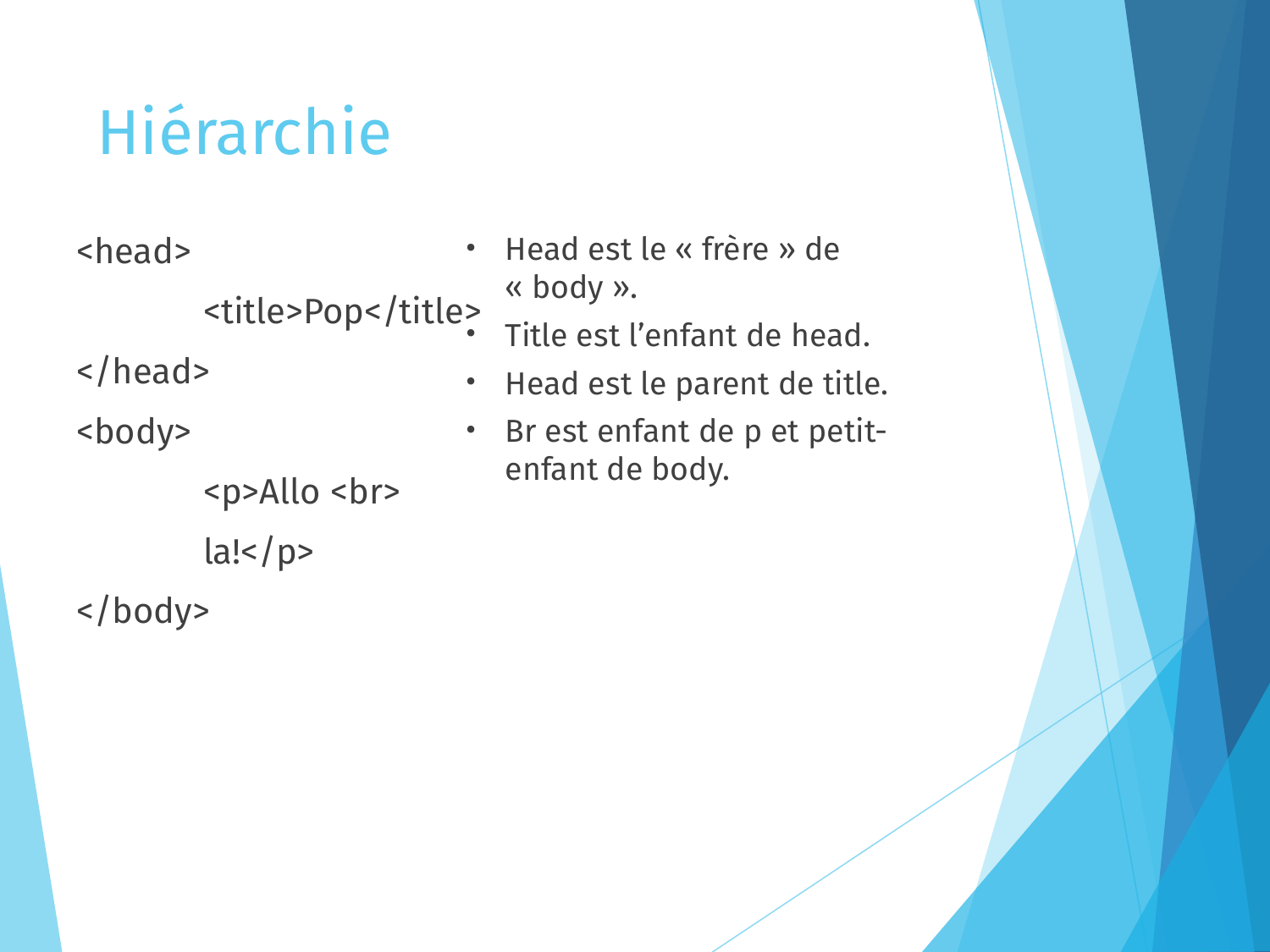

# Hiérarchie
<head>
	<title>Pop</title>
</head>
<body>
	<p>Allo <br>
	la!</p>
</body>
Head est le « frère » de « body ».
Title est l’enfant de head.
Head est le parent de title.
Br est enfant de p et petit-enfant de body.